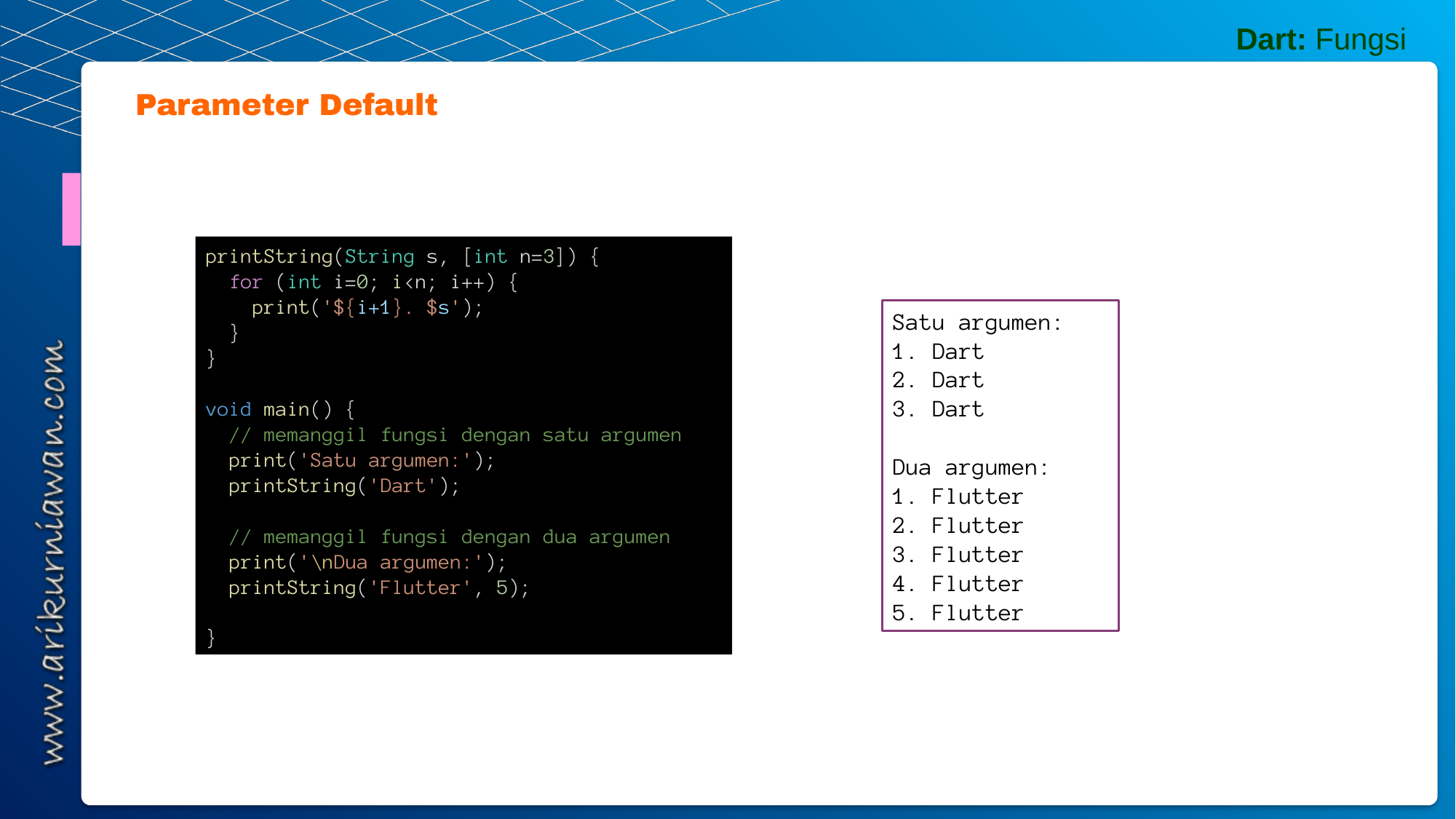

Dart: Fungsi
Parameter Default
printString(String s, [int n=3]) {
  for (int i=0; i<n; i++) {
    print('${i+1}. $s');
  }
}
void main() {
  // memanggil fungsi dengan satu argumen
  print('Satu argumen:');
  printString('Dart');
  // memanggil fungsi dengan dua argumen
  print('\nDua argumen:');
  printString('Flutter', 5);
}
Satu argumen:
1. Dart
2. Dart
3. Dart
Dua argumen:
1. Flutter
2. Flutter
3. Flutter
4. Flutter
5. Flutter